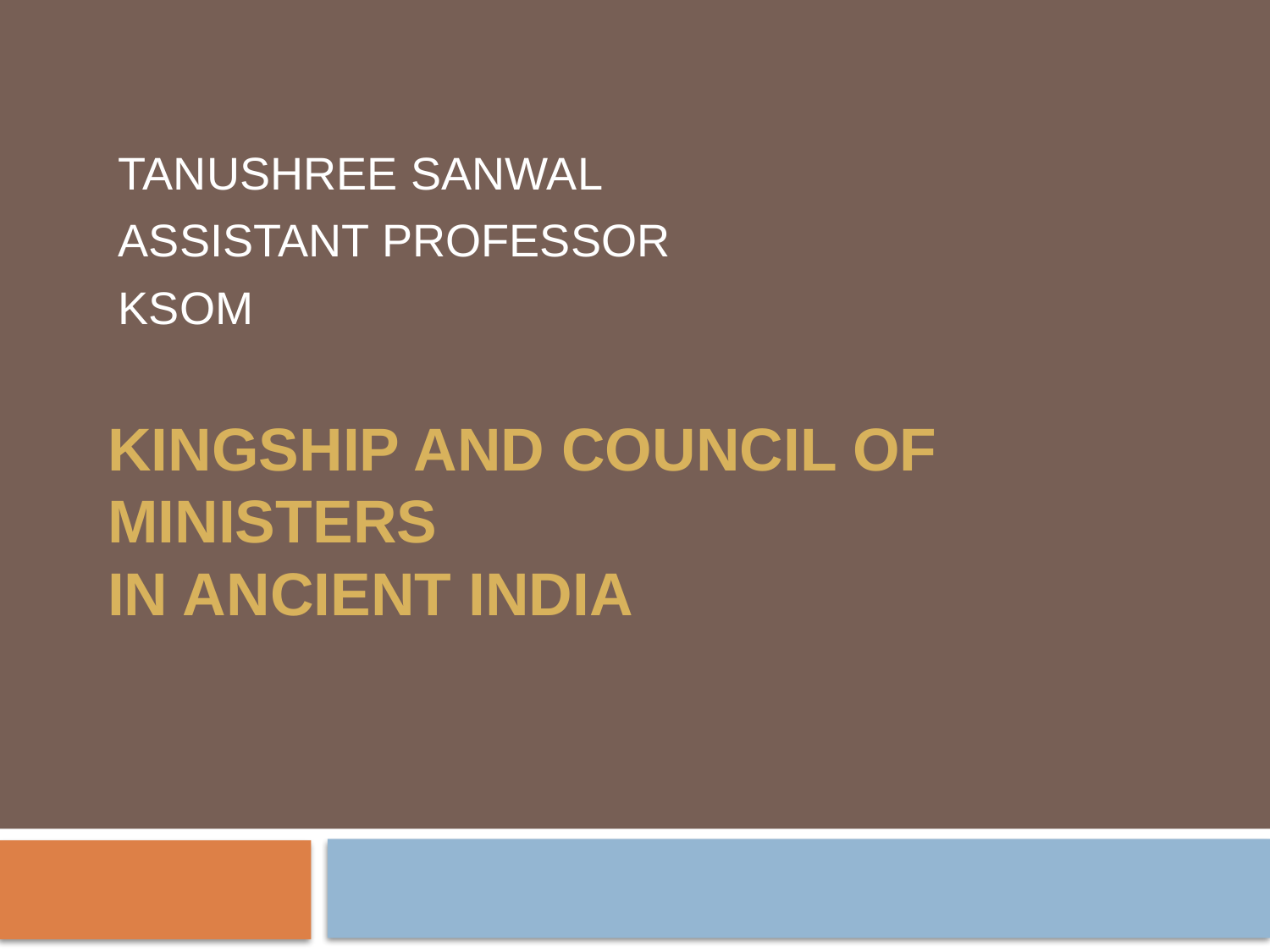

TANUSHREE SANWAL
ASSISTANT PROFESSOR
KSOM

# KINGSHIP AND COUNCIL OF MINISTERS IN ANCIENT INDIA